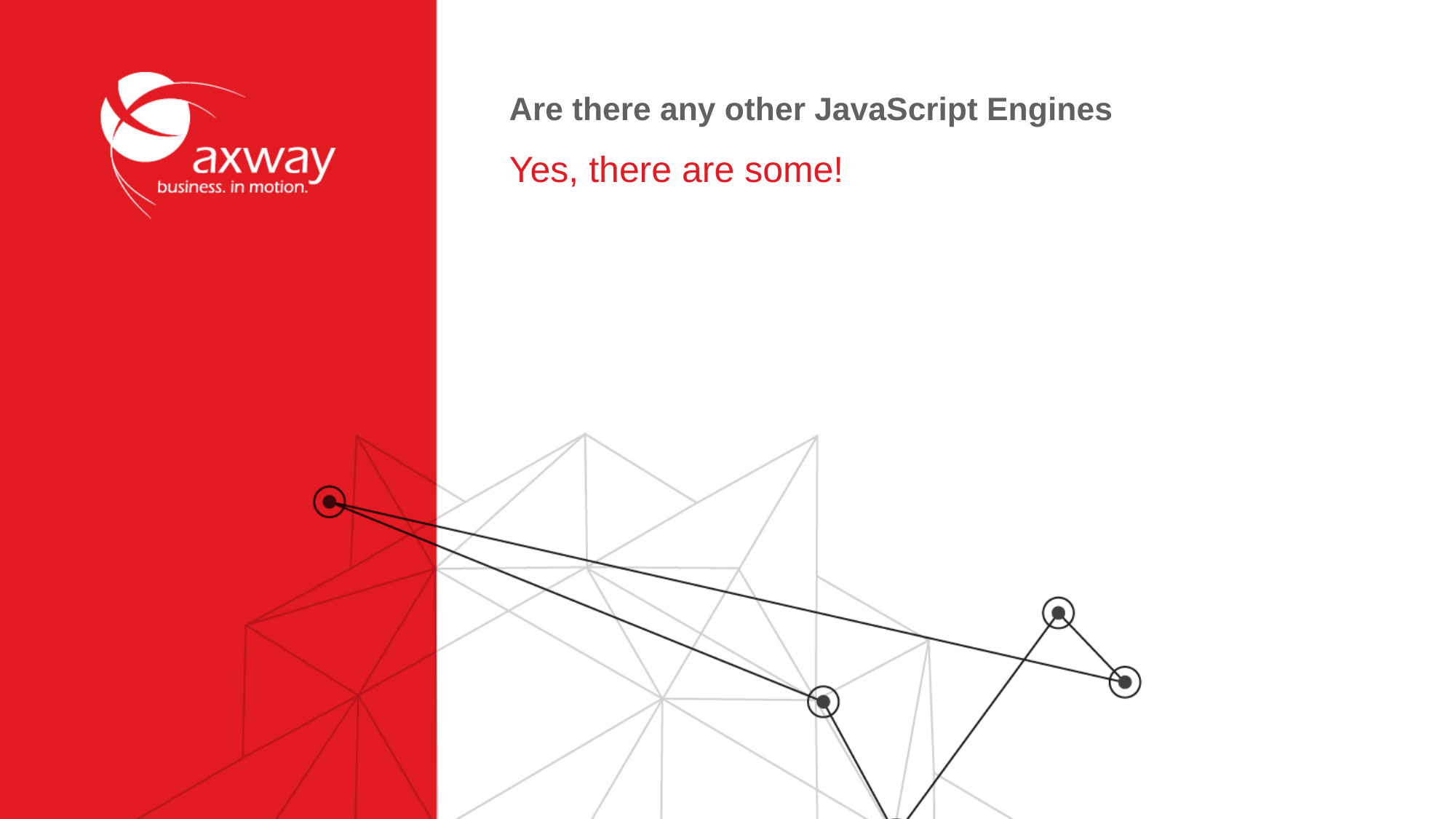

# Are there any other JavaScript Engines
Yes, there are some!